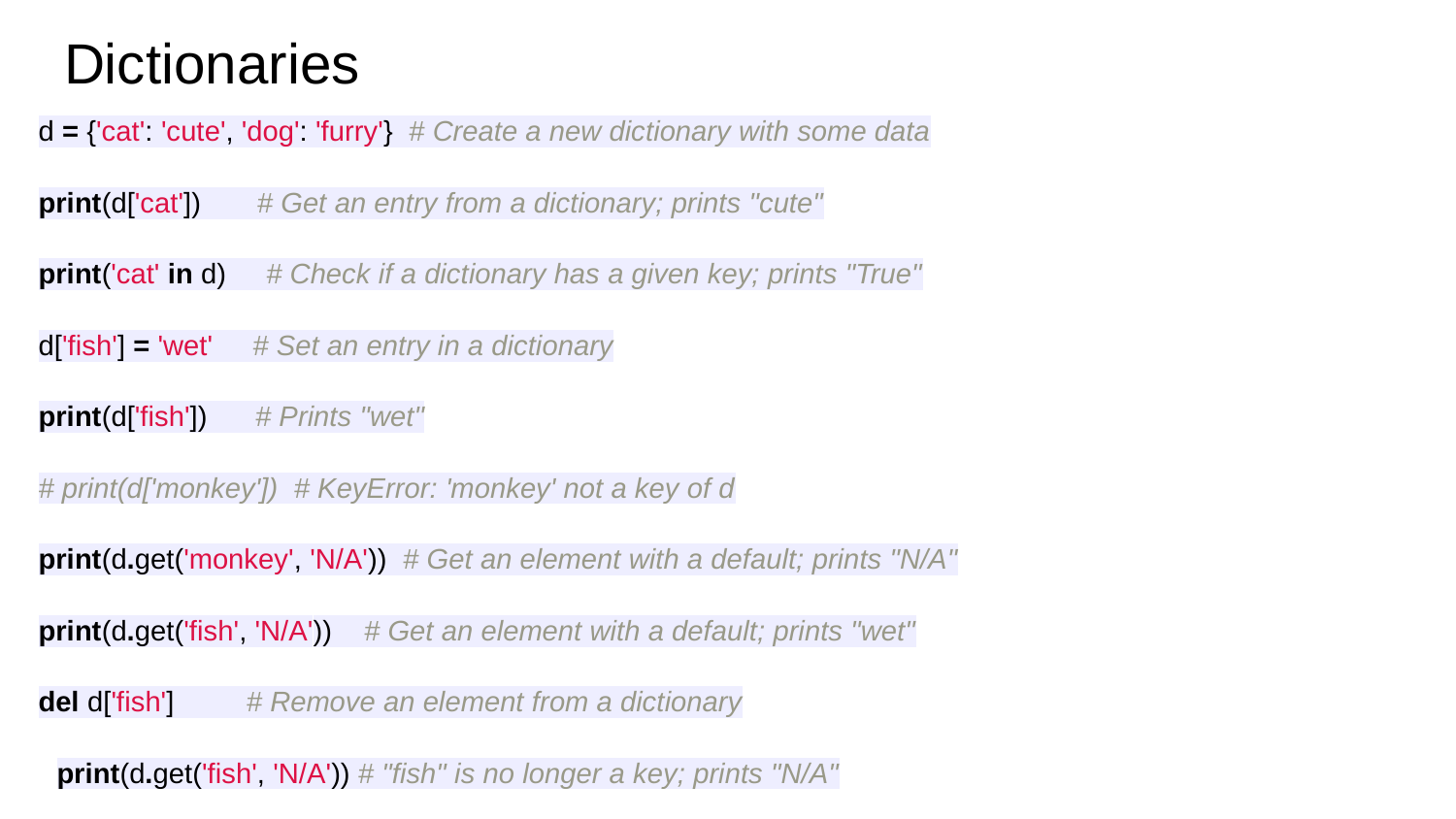

# Dictionaries
d = {'cat': 'cute', 'dog': 'furry'}  # Create a new dictionary with some data
print(d['cat'])       # Get an entry from a dictionary; prints "cute"
print('cat' in d)     # Check if a dictionary has a given key; prints "True"
d['fish'] = 'wet'     # Set an entry in a dictionary
print(d['fish'])      # Prints "wet"
# print(d['monkey'])  # KeyError: 'monkey' not a key of d
print(d.get('monkey', 'N/A'))  # Get an element with a default; prints "N/A"
print(d.get('fish', 'N/A'))    # Get an element with a default; prints "wet"
del d['fish']         # Remove an element from a dictionary
print(d.get('fish', 'N/A')) # "fish" is no longer a key; prints "N/A"